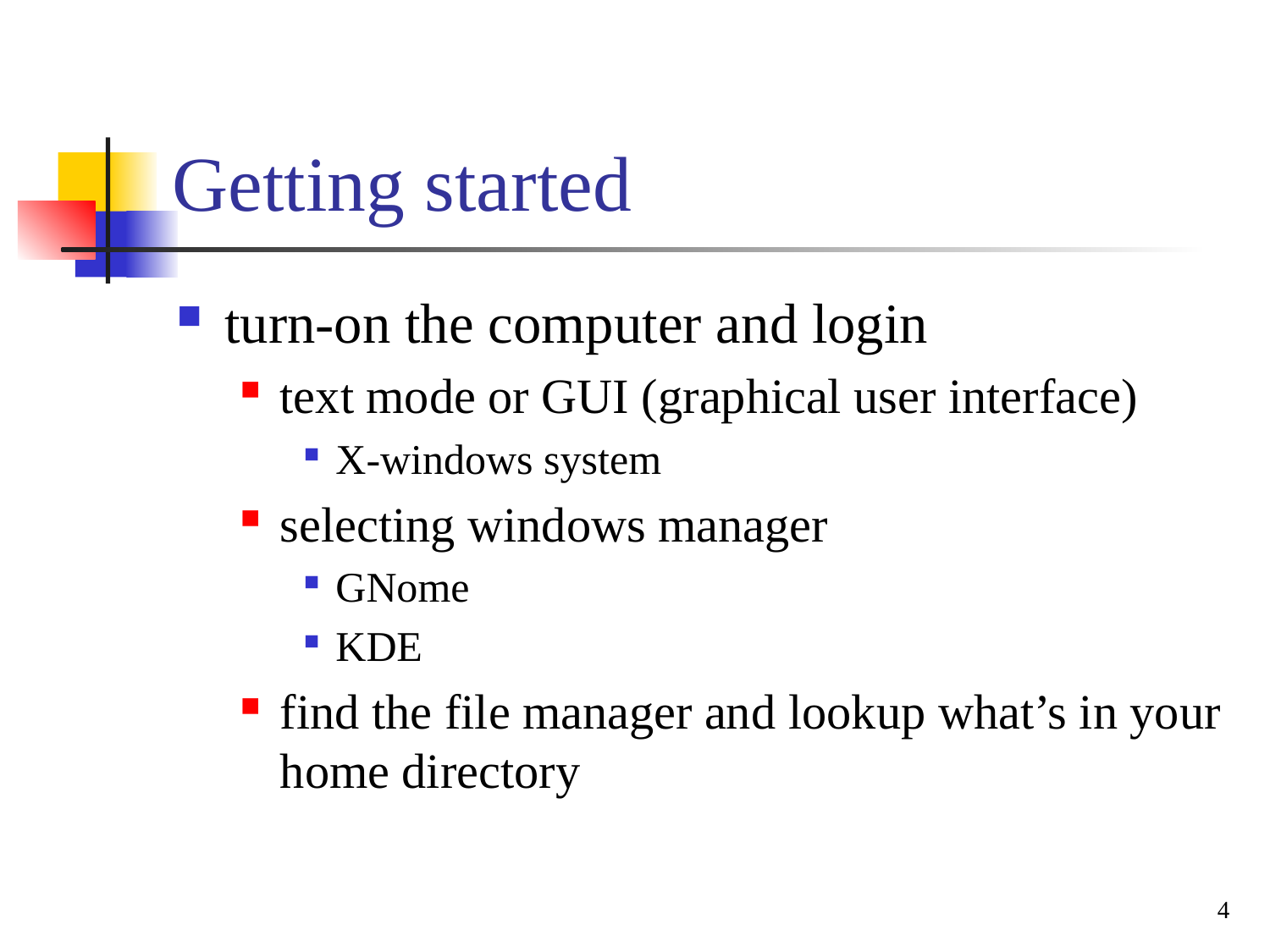

# Getting started
turn-on the computer and login
text mode or GUI (graphical user interface)
X-windows system
selecting windows manager
GNome
KDE
find the file manager and lookup what’s in your home directory

4